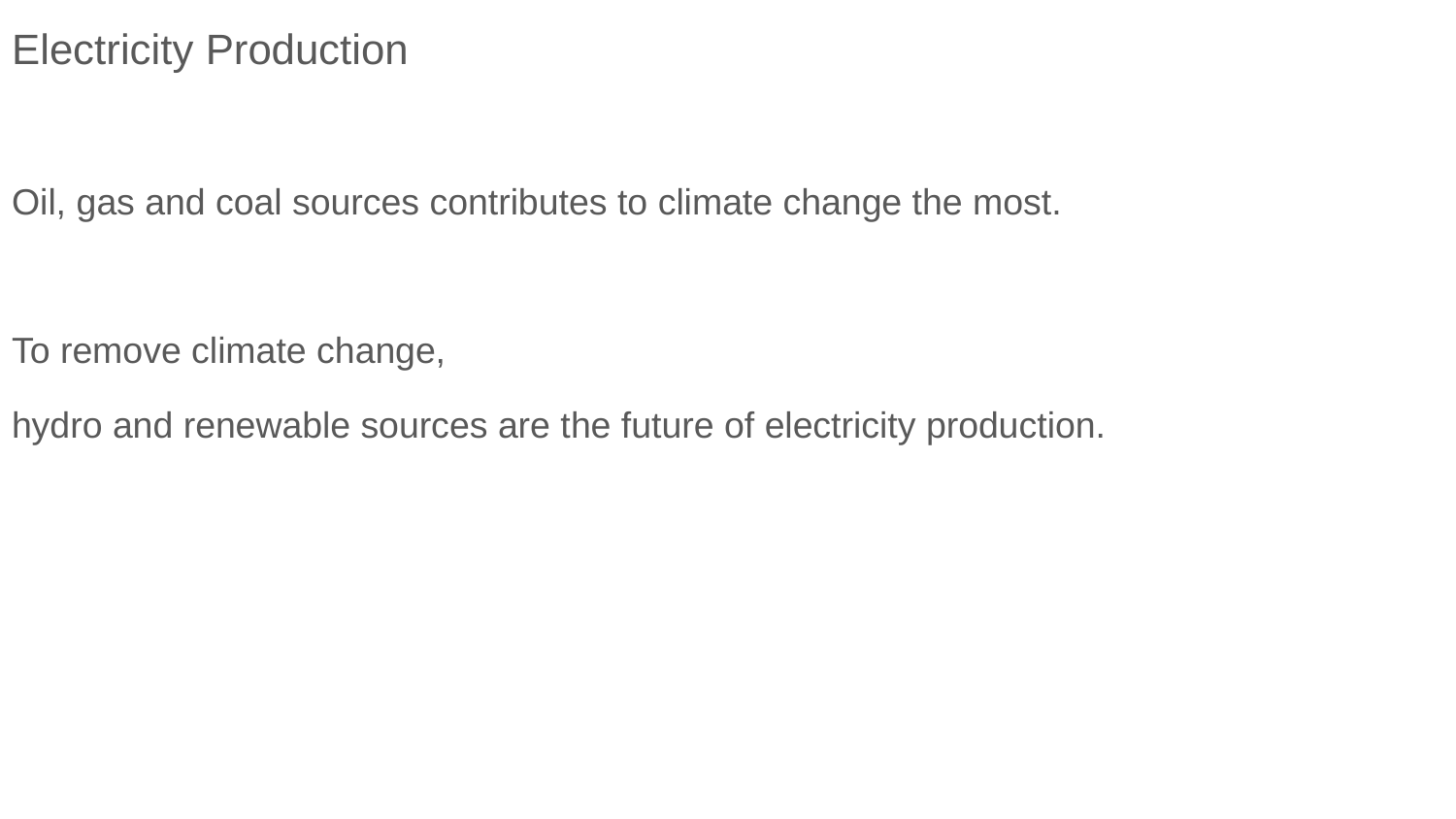

# Electricity Production

Oil, gas and coal sources contributes to climate change the most.

To remove climate change,
hydro and renewable sources are the future of electricity production.